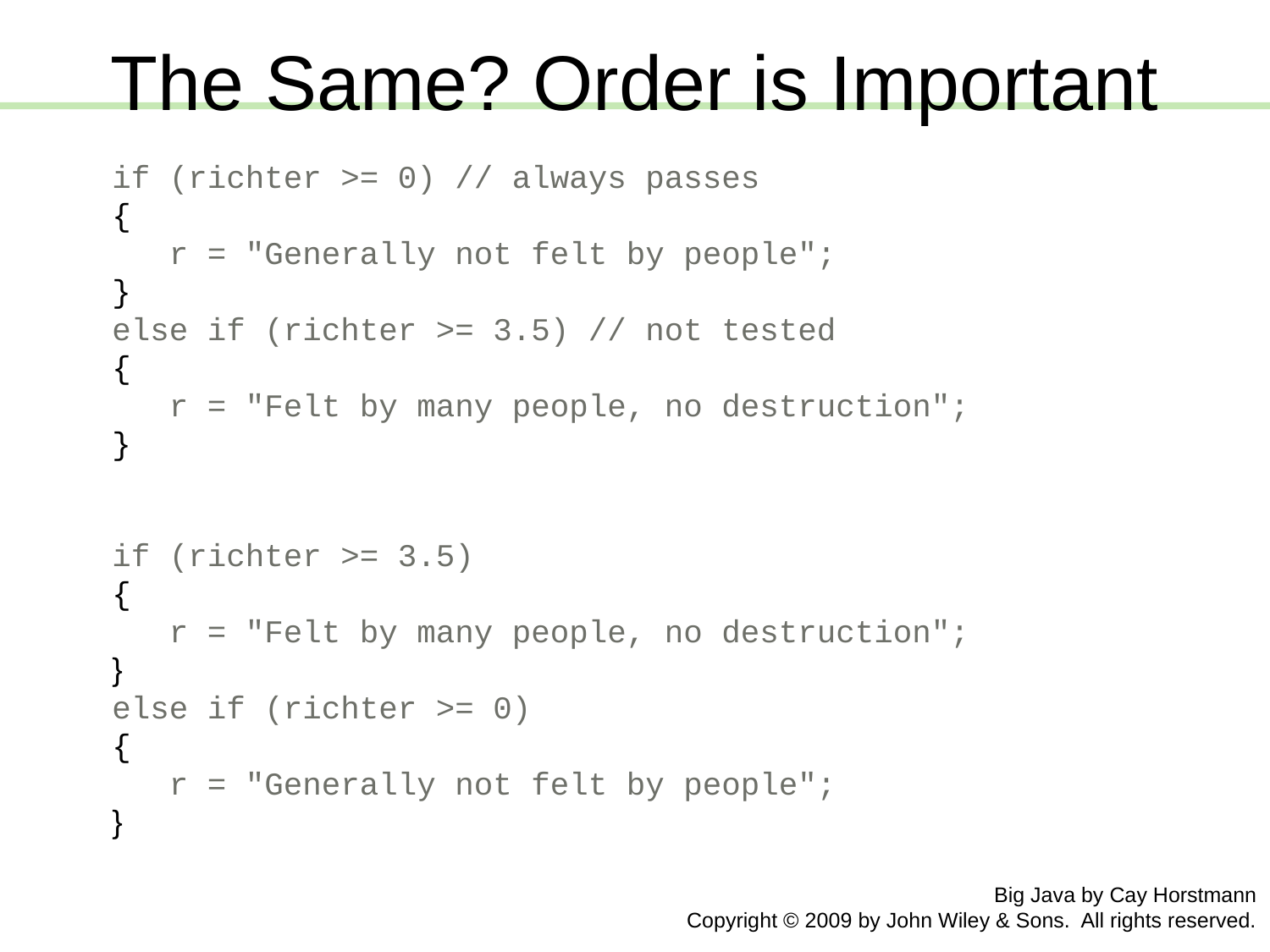

# The Same? Order is Important
if (richter >= 0) // always passes​
{
   r = "Generally not felt by people";
}​
else if (richter >= 3.5) // not tested​
{
   r = "Felt by many people, no destruction";​
}
if (richter >= 3.5)
{
   r = "Felt by many people, no destruction";
}
else if (richter >= 0)
{
   r = "Generally not felt by people";
}

Big Java by Cay Horstmann
 Copyright © 2009 by John Wiley & Sons.  All rights reserved.